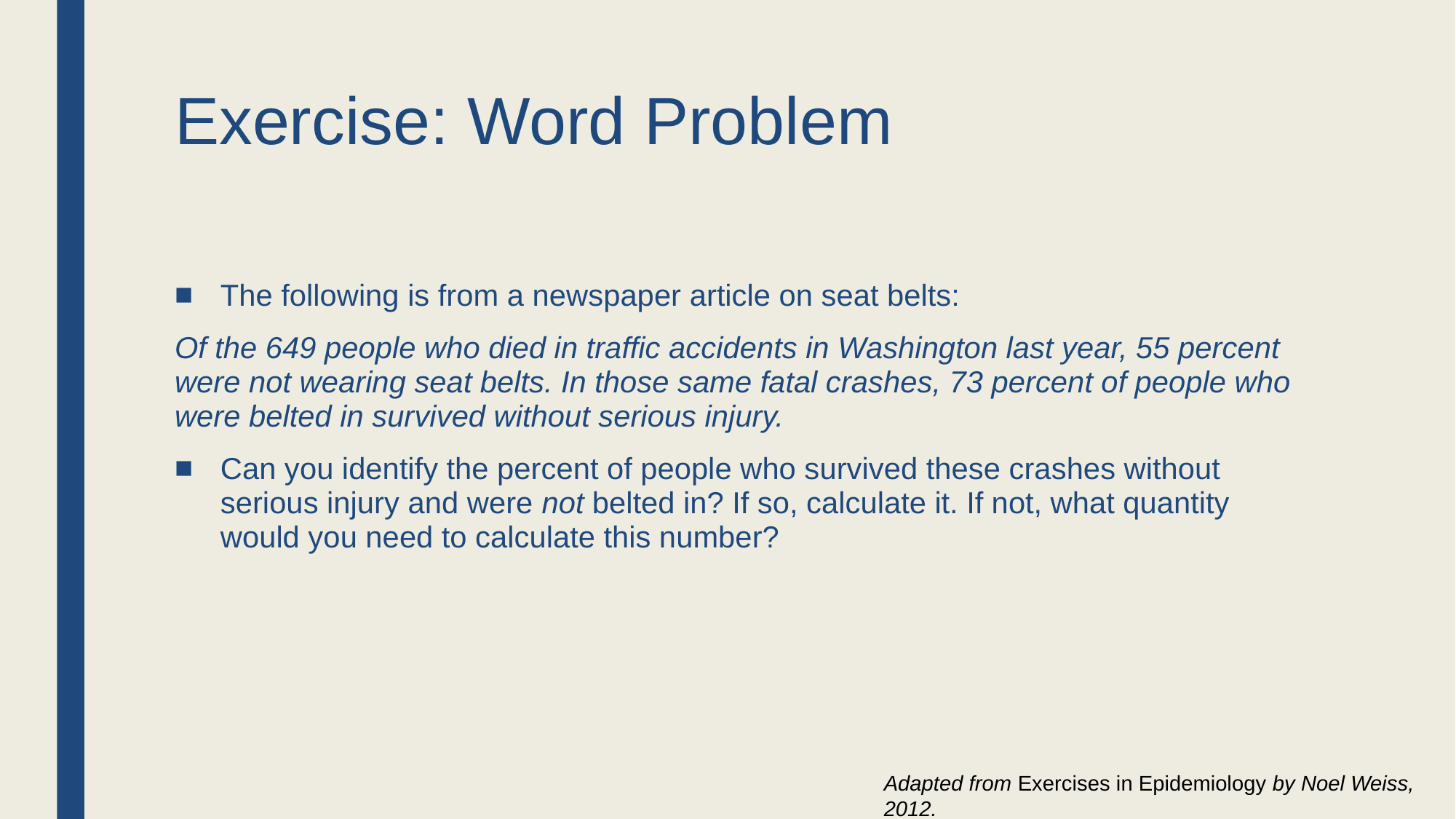

# Exercise: Word Problem
The following is from a newspaper article on seat belts:
Of the 649 people who died in traffic accidents in Washington last year, 55 percent were not wearing seat belts. In those same fatal crashes, 73 percent of people who were belted in survived without serious injury.
Can you identify the percent of people who survived these crashes without serious injury and were not belted in? If so, calculate it. If not, what quantity would you need to calculate this number?

Adapted from Exercises in Epidemiology by Noel Weiss, 2012.